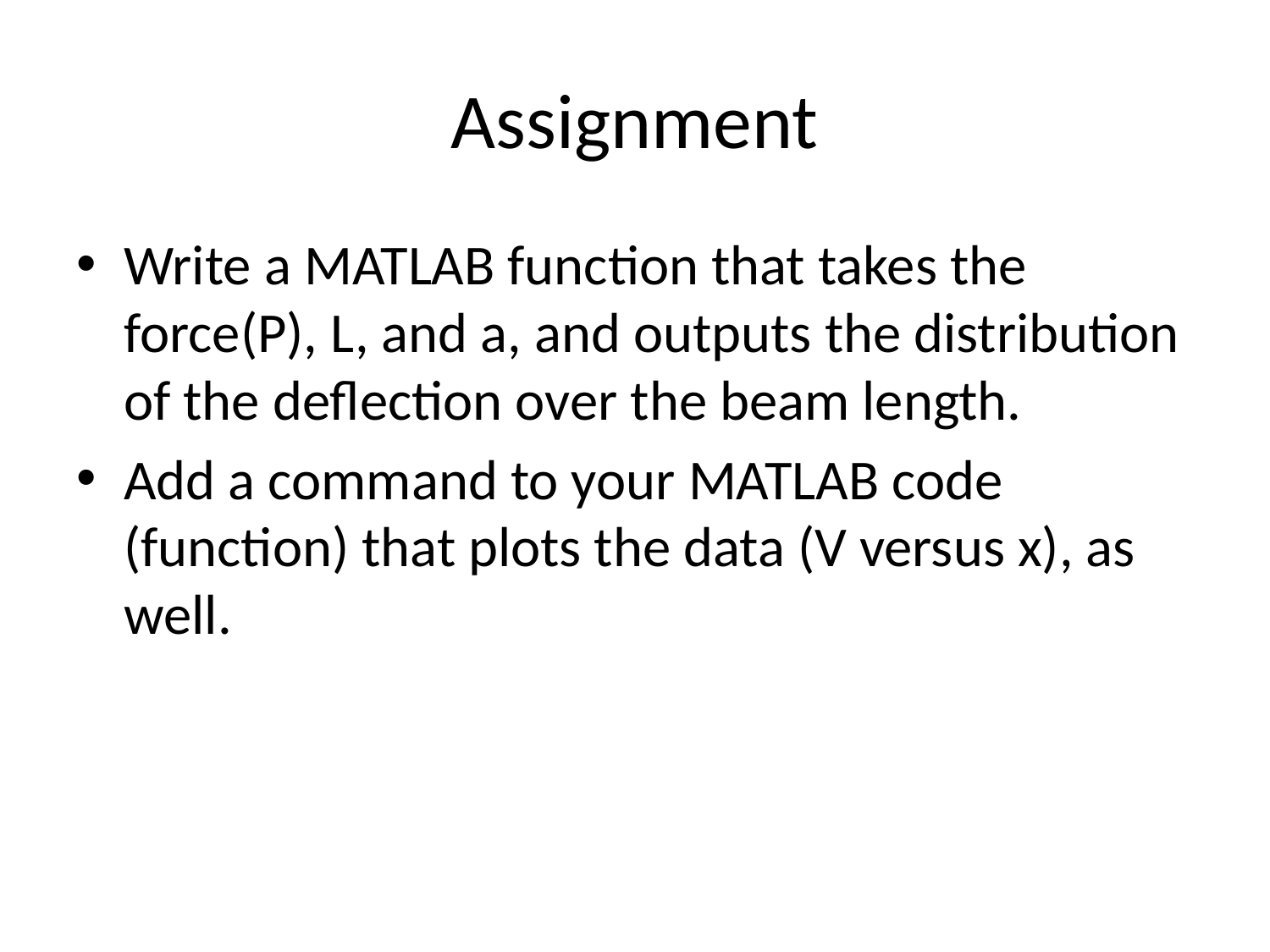

# Assignment
Write a MATLAB function that takes the force(P), L, and a, and outputs the distribution of the deflection over the beam length.
Add a command to your MATLAB code (function) that plots the data (V versus x), as well.